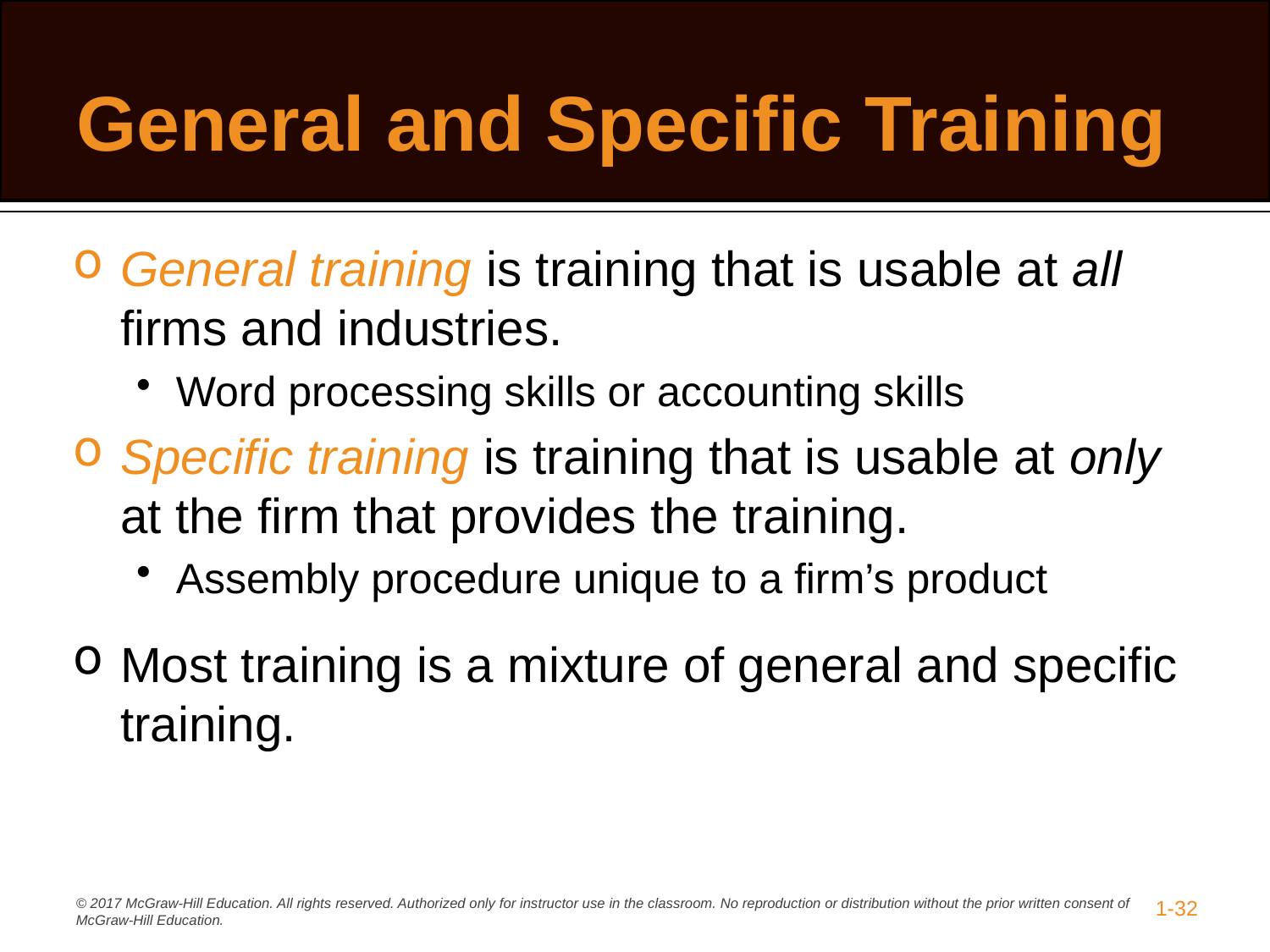

# General and Specific Training
General training is training that is usable at all firms and industries.
Word processing skills or accounting skills
Specific training is training that is usable at only at the firm that provides the training.
Assembly procedure unique to a firm’s product
Most training is a mixture of general and specific training.